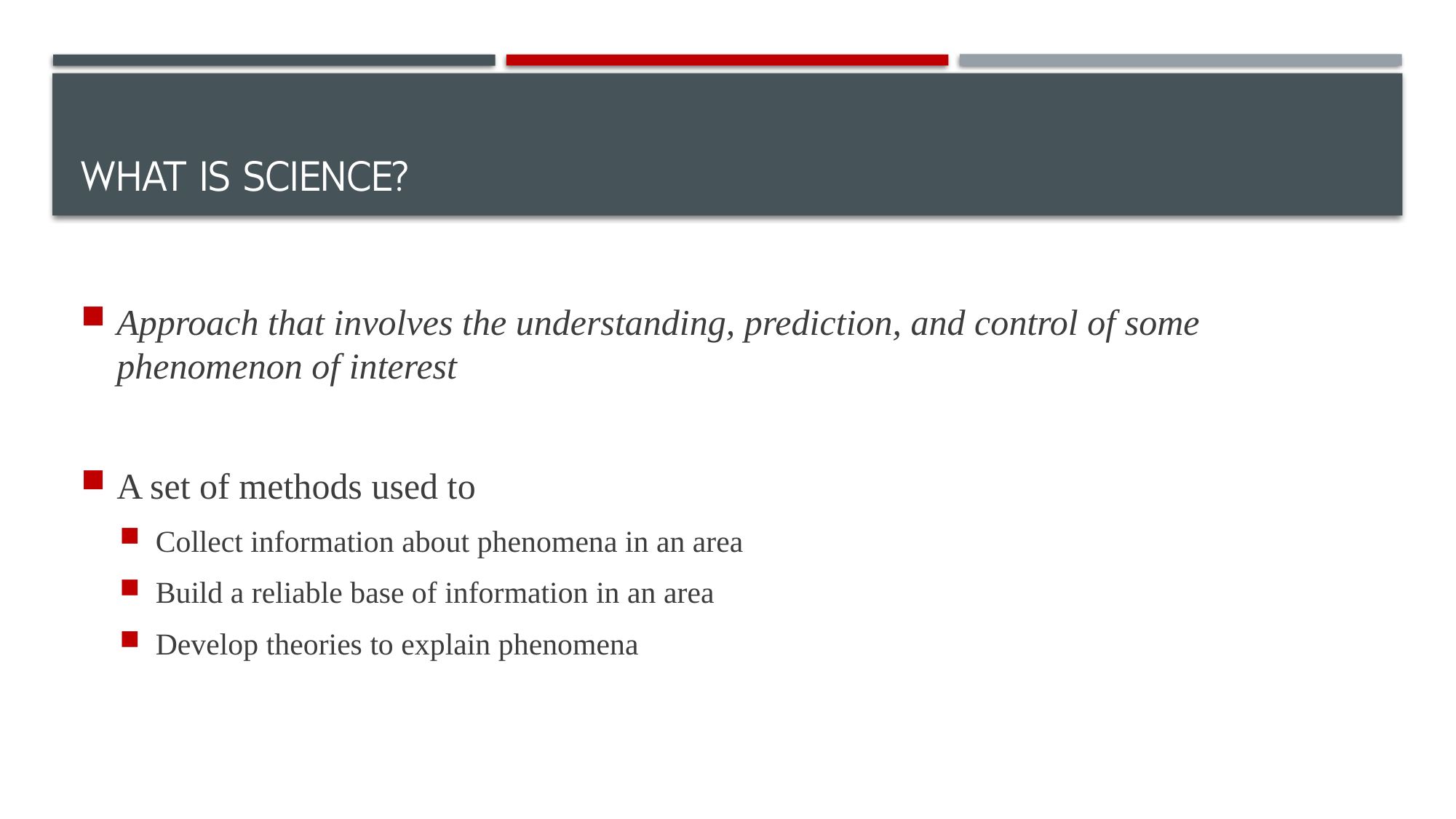

# What is Science?
Approach that involves the understanding, prediction, and control of some phenomenon of interest

A set of methods used to
Collect information about phenomena in an area
Build a reliable base of information in an area
Develop theories to explain phenomena